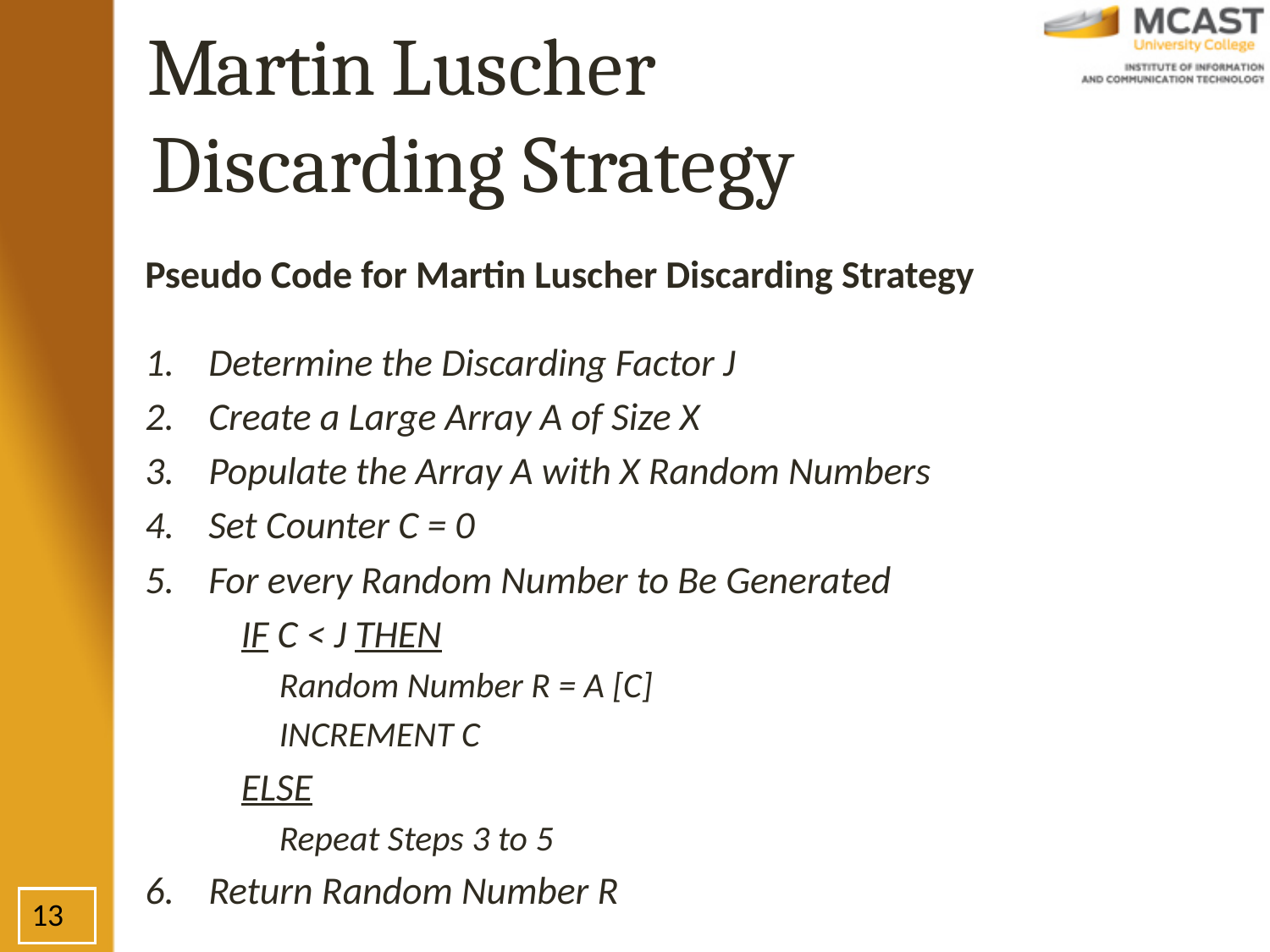

# Martin Luscher Discarding Strategy
Pseudo Code for Martin Luscher Discarding Strategy
Determine the Discarding Factor J
Create a Large Array A of Size X
Populate the Array A with X Random Numbers
Set Counter C = 0
For every Random Number to Be Generated
IF C < J THEN
Random Number R = A [C]
INCREMENT C
ELSE
Repeat Steps 3 to 5
Return Random Number R

13